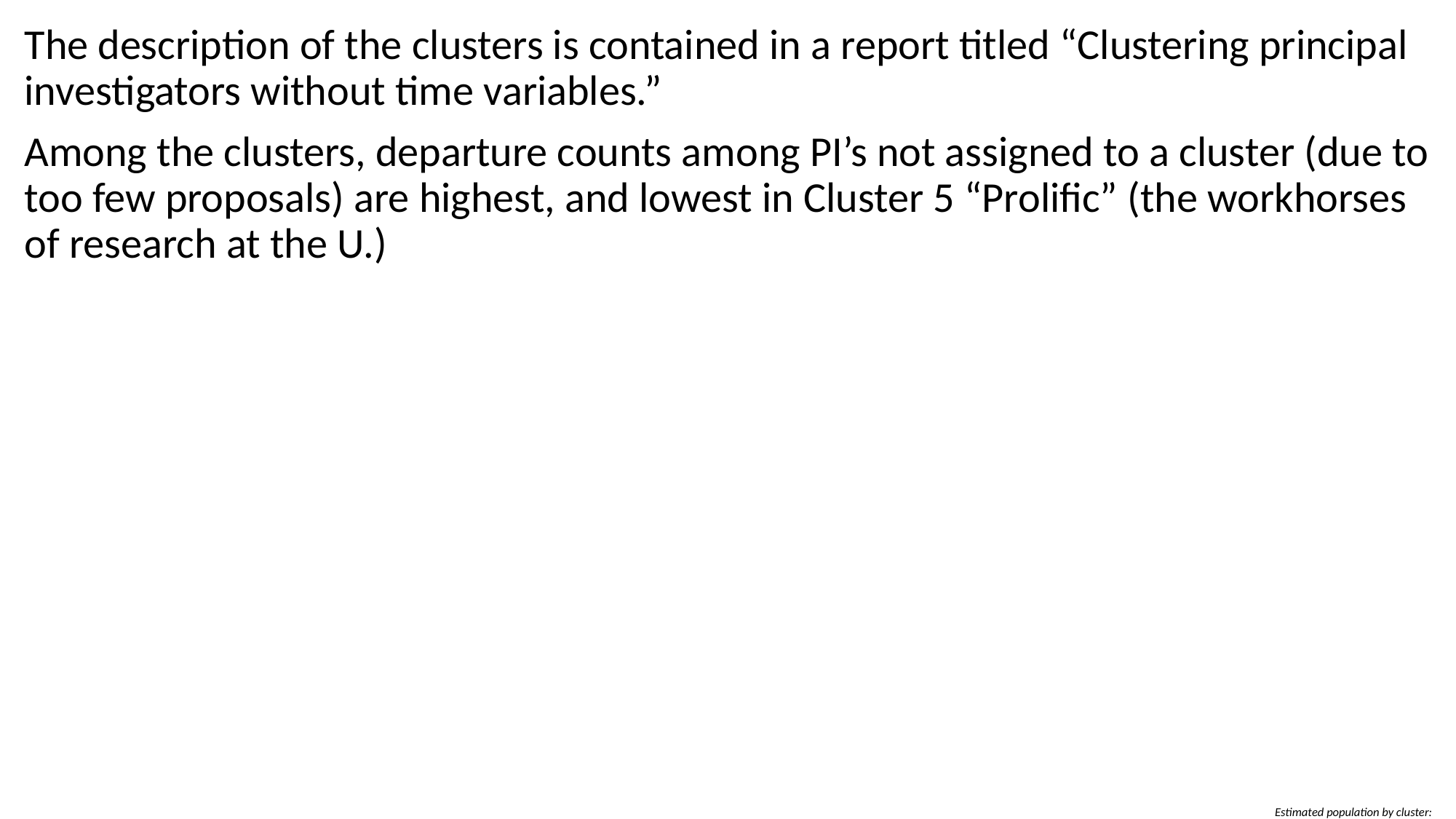

The description of the clusters is contained in a report titled “Clustering principal investigators without time variables.”
Among the clusters, departure counts among PI’s not assigned to a cluster (due to too few proposals) are highest, and lowest in Cluster 5 “Prolific” (the workhorses of research at the U.)
# Estimated population by cluster: